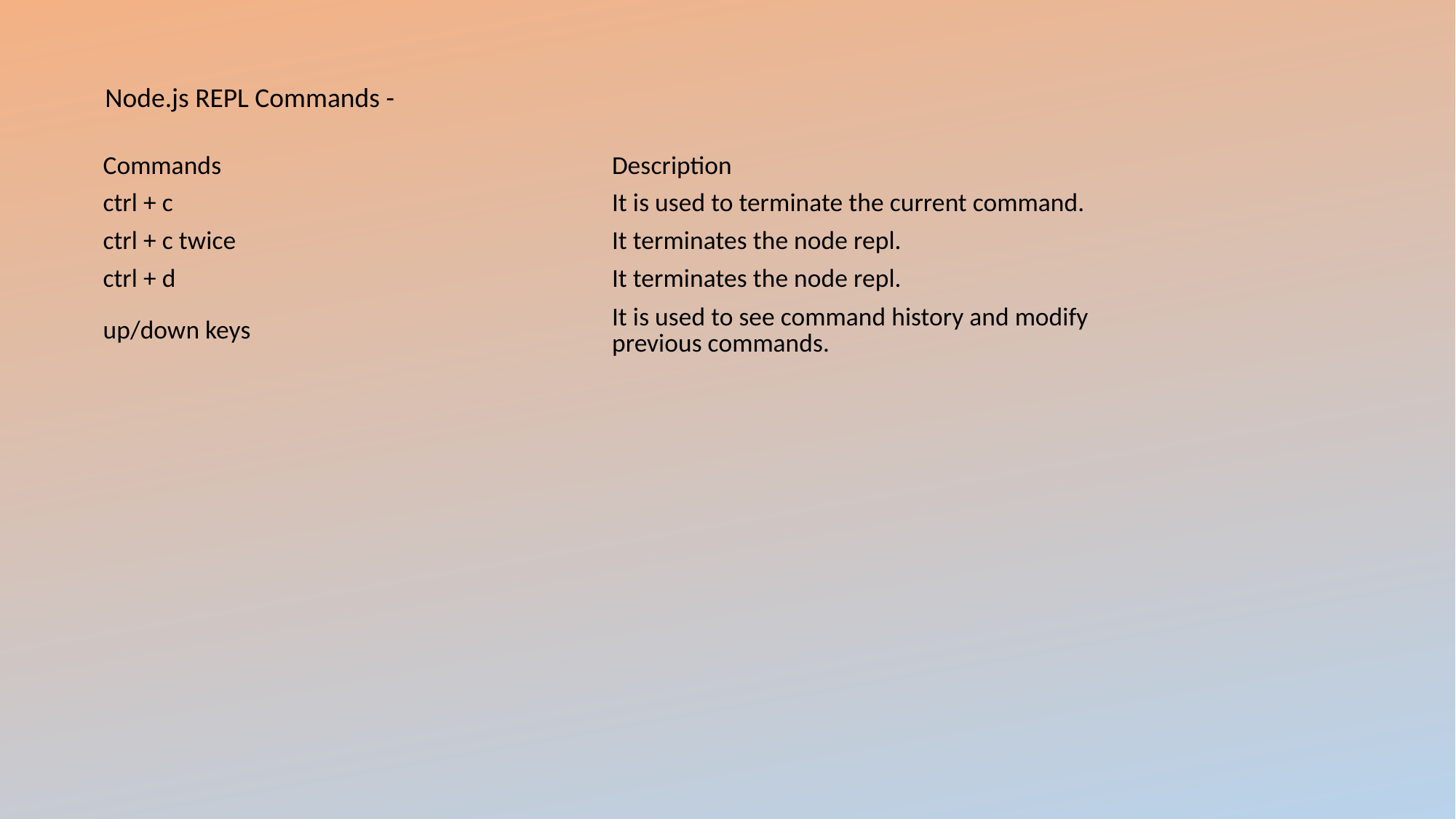

#
Node.js REPL Commands -
| Commands | Description |
| --- | --- |
| ctrl + c | It is used to terminate the current command. |
| ctrl + c twice | It terminates the node repl. |
| ctrl + d | It terminates the node repl. |
| up/down keys | It is used to see command history and modify previous commands. |